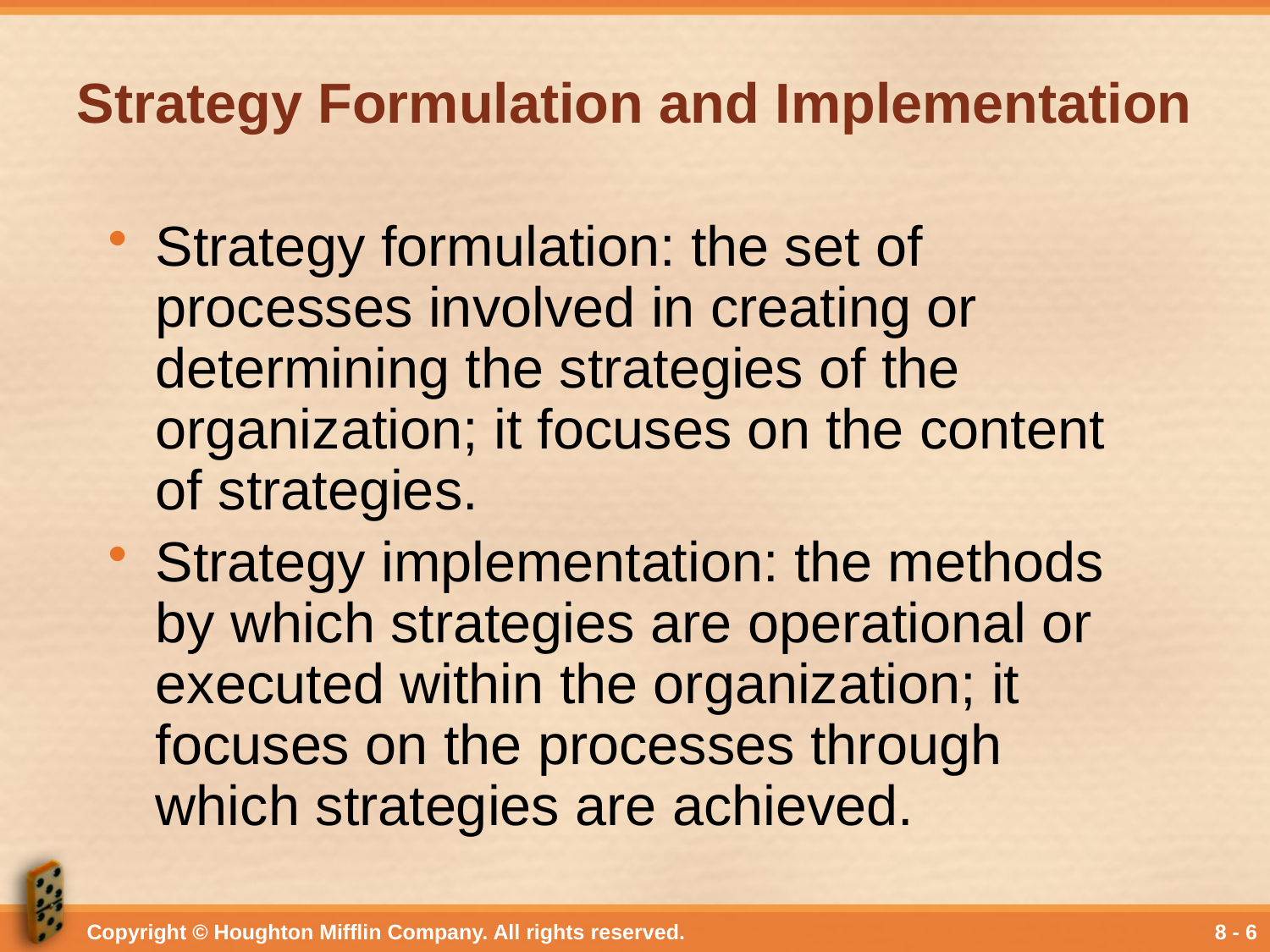

# Strategy Formulation and Implementation
Strategy formulation: the set of processes involved in creating or determining the strategies of the organization; it focuses on the content of strategies.
Strategy implementation: the methods by which strategies are operational or executed within the organization; it focuses on the processes through which strategies are achieved.
Copyright © Houghton Mifflin Company. All rights reserved.
8 - 6